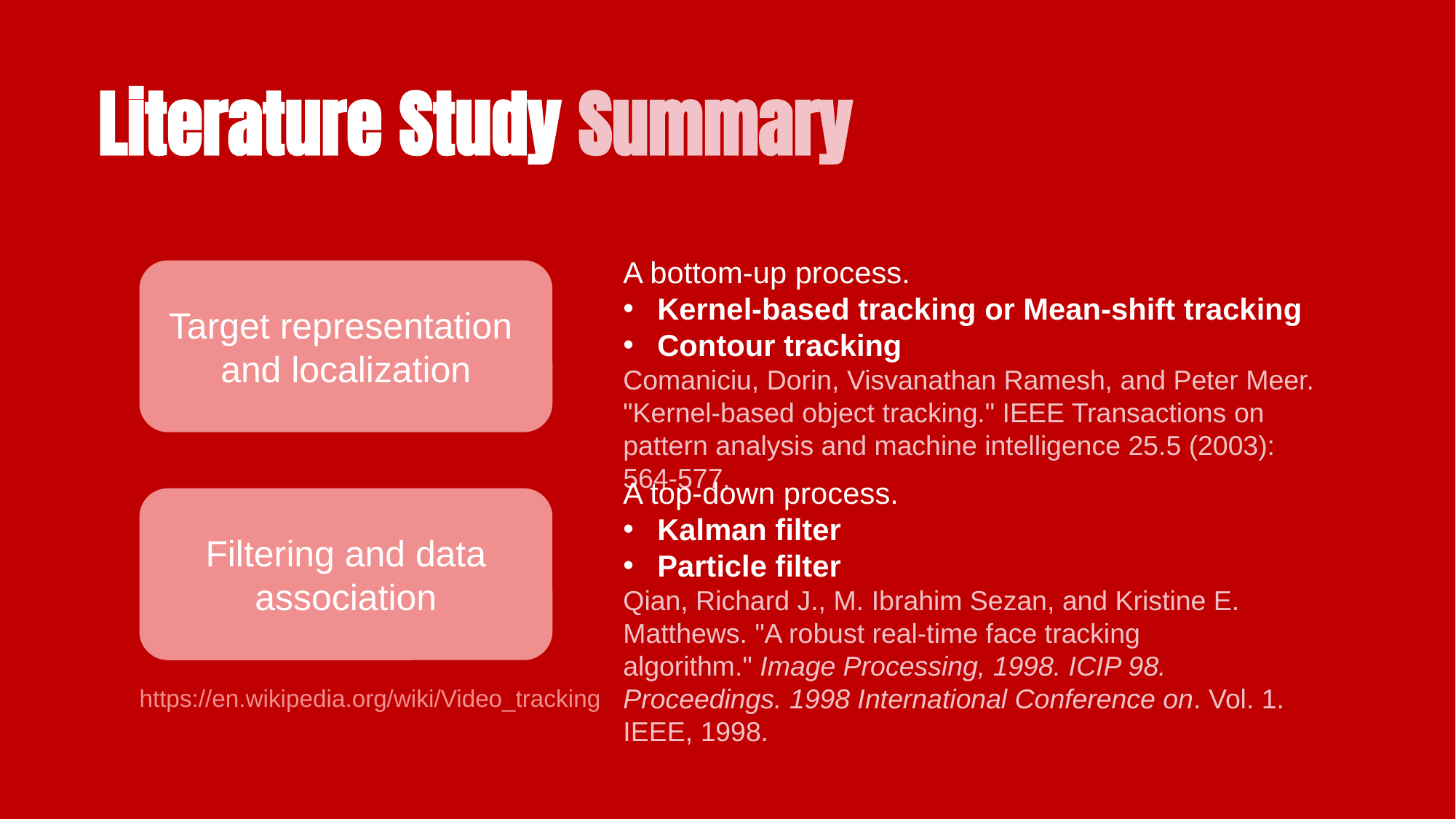

Literature Study Summary
A bottom-up process.
Kernel-based tracking or Mean-shift tracking
Contour tracking
Comaniciu, Dorin, Visvanathan Ramesh, and Peter Meer. "Kernel-based object tracking." IEEE Transactions on pattern analysis and machine intelligence 25.5 (2003): 564-577.
Target representation
and localization
A top-down process.
Kalman filter
Particle filter
Qian, Richard J., M. Ibrahim Sezan, and Kristine E. Matthews. "A robust real-time face tracking algorithm." Image Processing, 1998. ICIP 98. Proceedings. 1998 International Conference on. Vol. 1. IEEE, 1998.

Filtering and data association
https://en.wikipedia.org/wiki/Video_tracking